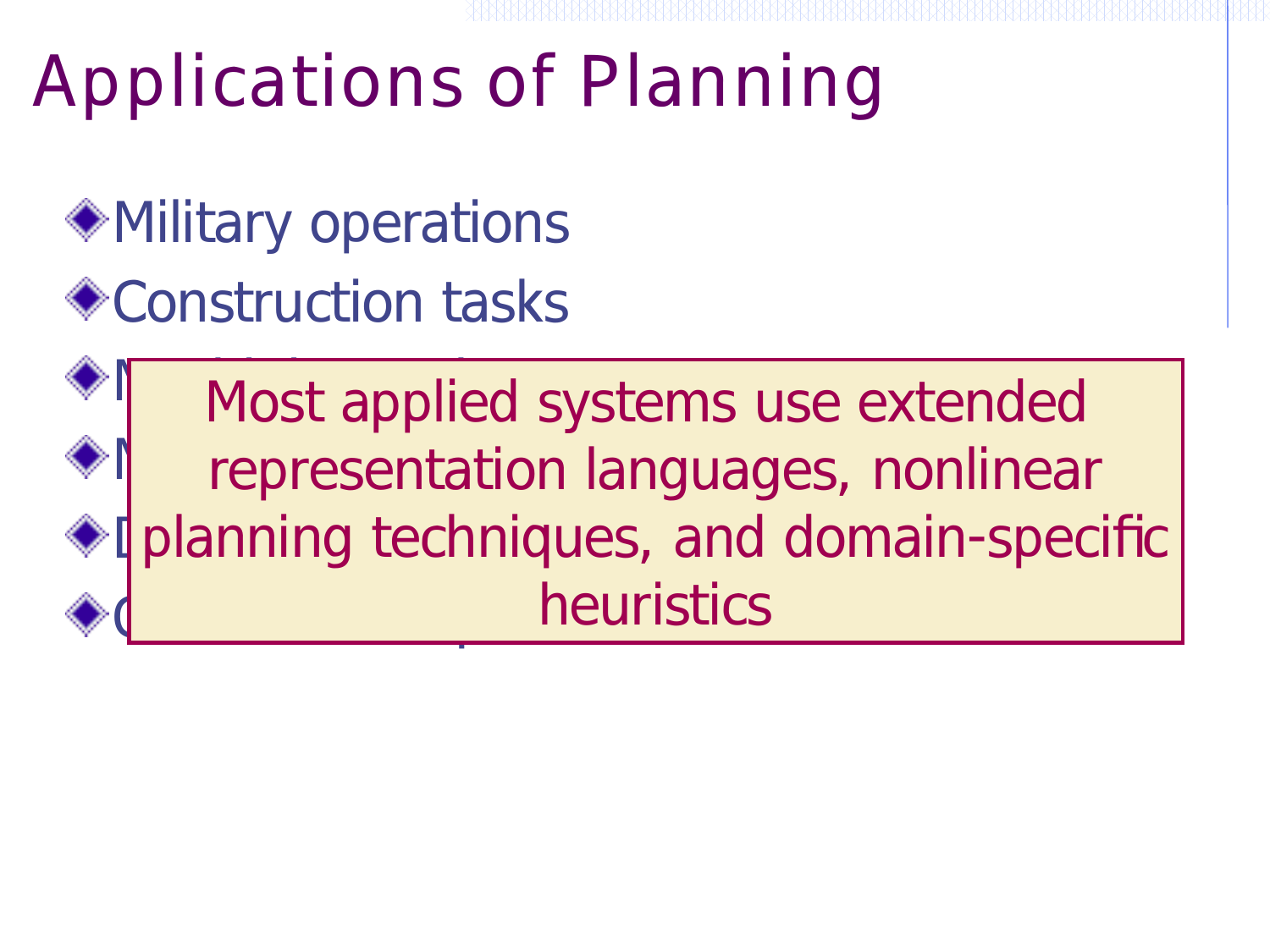

# Applications of Planning
Military operations
Construction tasks
Machining tasks
Mechanical assembly
Design of experiments in genetics
Command sequences for satellite
Most applied systems use extended
representation languages, nonlinear
planning techniques, and domain-specific
heuristics